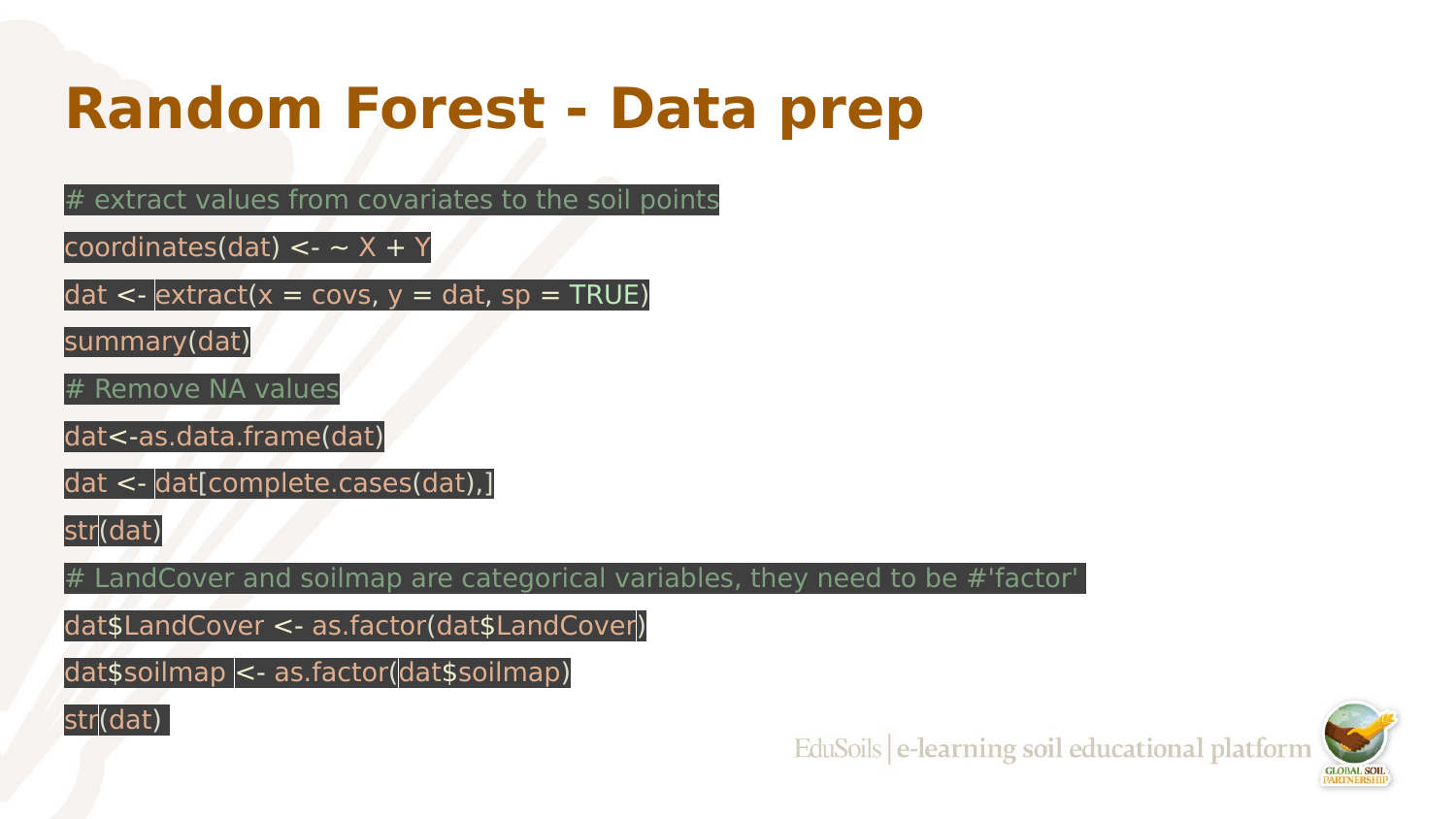

# Random Forest - Data prep
# extract values from covariates to the soil points
coordinates(dat) <- ~ X + Y
dat <- extract(x = covs, y = dat, sp = TRUE)
summary(dat)
# Remove NA values
dat<-as.data.frame(dat)
dat <- dat[complete.cases(dat),]
str(dat)
# LandCover and soilmap are categorical variables, they need to be #'factor'
dat$LandCover <- as.factor(dat$LandCover)
dat$soilmap <- as.factor(dat$soilmap)
str(dat)

10